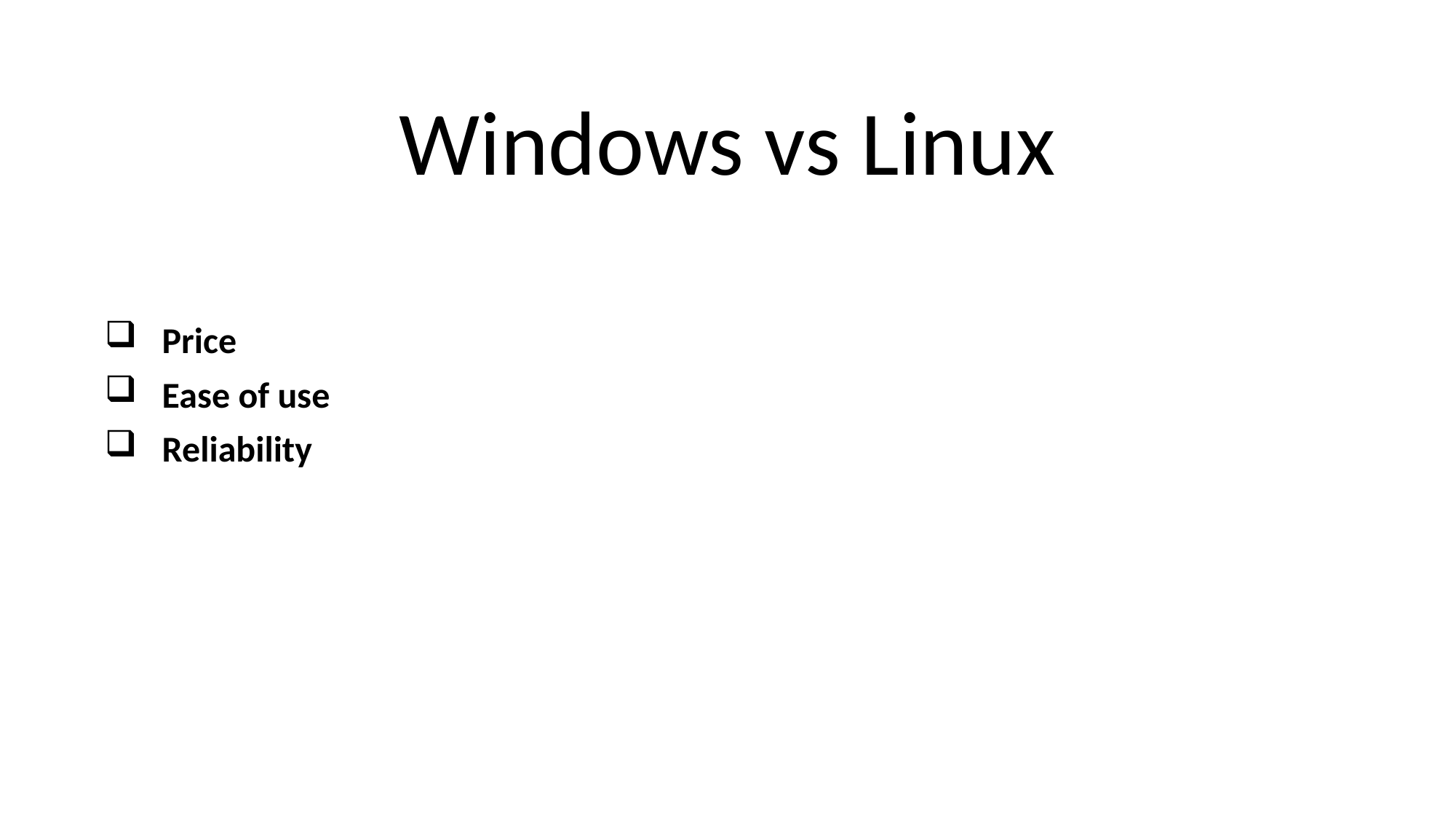

# Windows vs Linux

  Price
  Ease of use
  Reliability